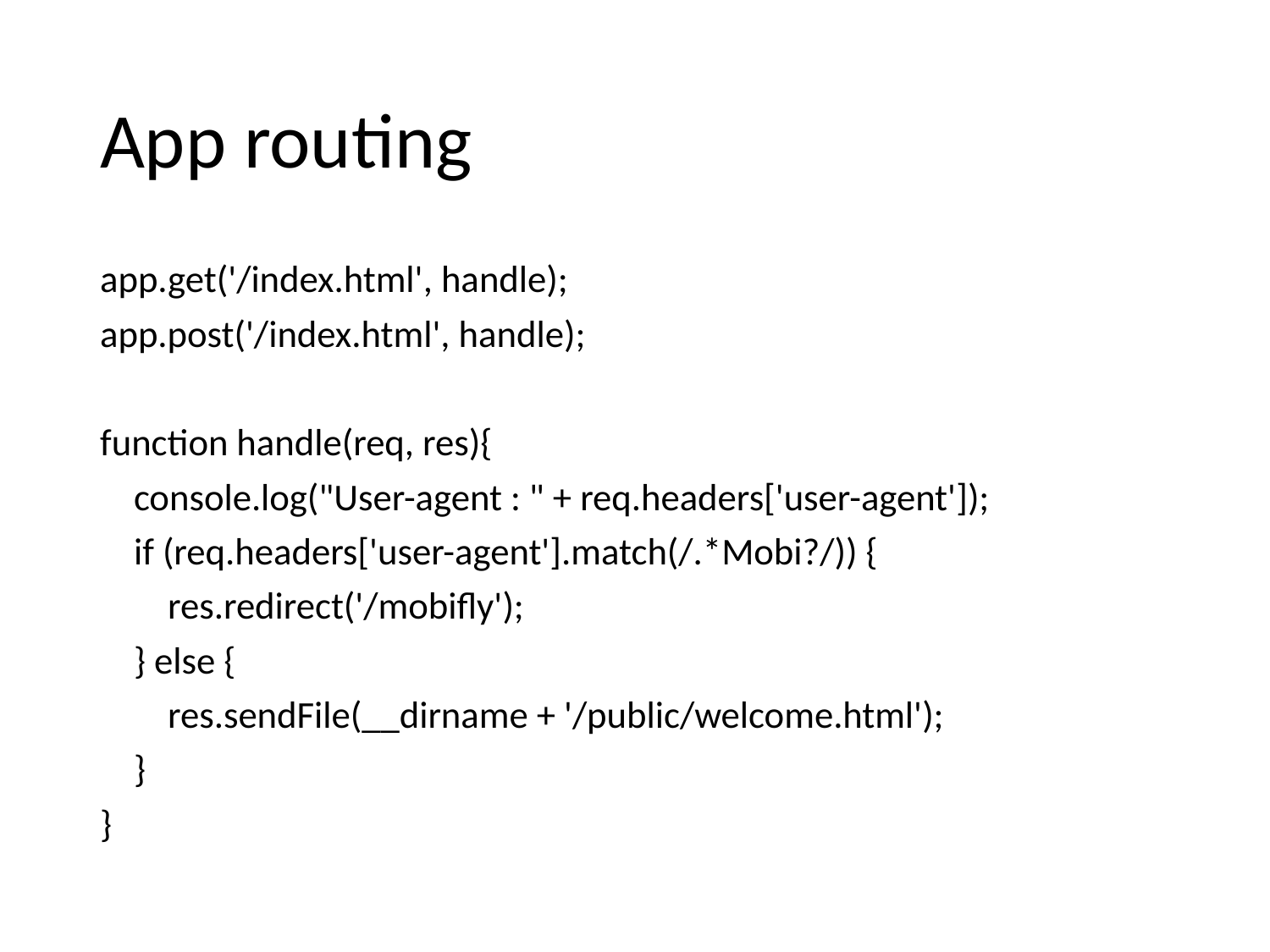

# App routing
app.get('/index.html', handle);
app.post('/index.html', handle);

function handle(req, res){
    console.log("User-agent : " + req.headers['user-agent']);
    if (req.headers['user-agent'].match(/.*Mobi?/)) {
        res.redirect('/mobifly');
    } else {
        res.sendFile(__dirname + '/public/welcome.html');
    }
}